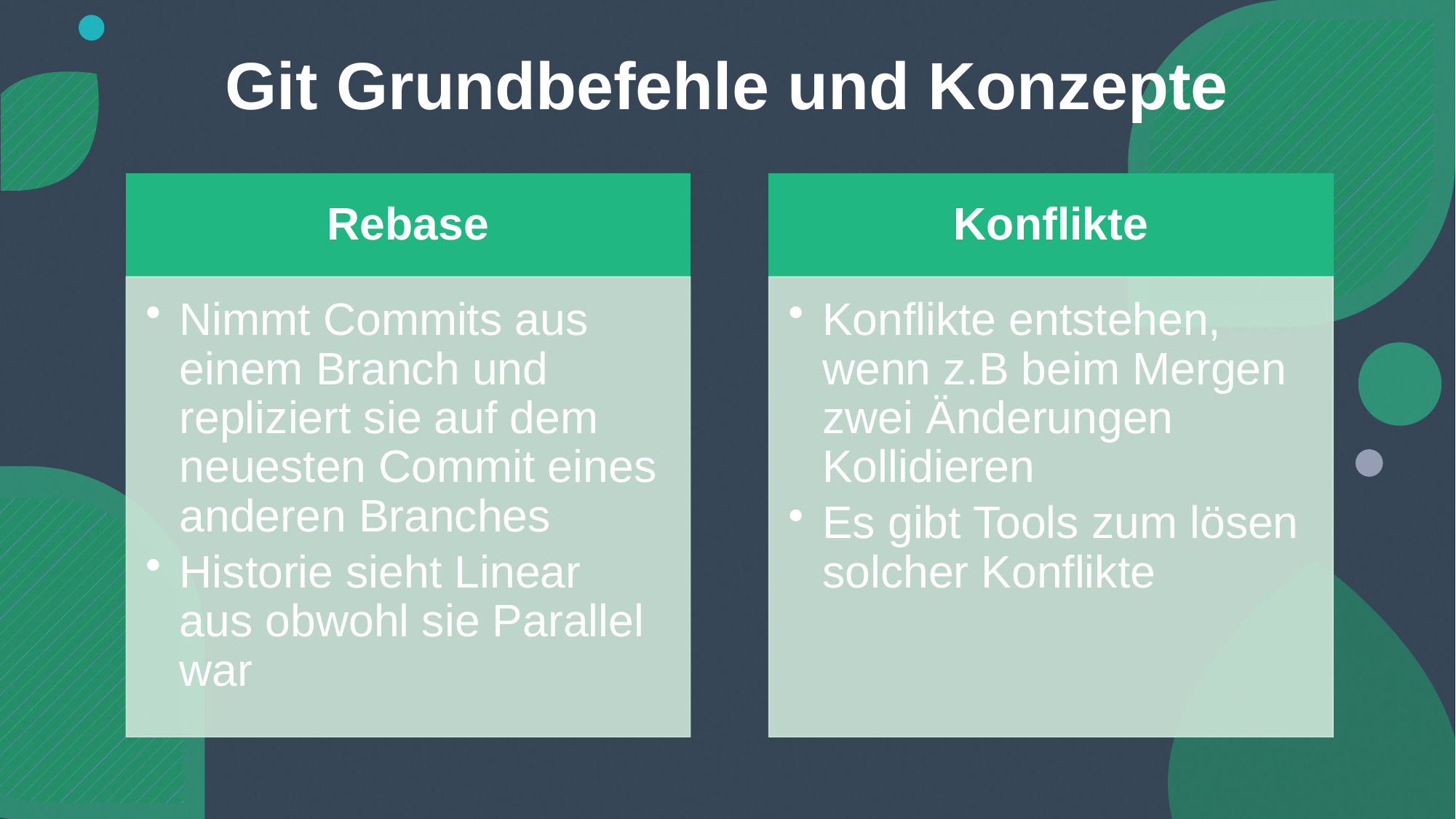

# Git Grundbefehle und Konzepte
Rebase
Nimmt Commits aus einem Branch und repliziert sie auf dem neuesten Commit eines anderen Branches
Historie sieht Linear aus obwohl sie Parallel war
Konflikte
Konflikte entstehen, wenn z.B beim Mergen zwei Änderungen Kollidieren
Es gibt Tools zum lösen solcher Konflikte

12